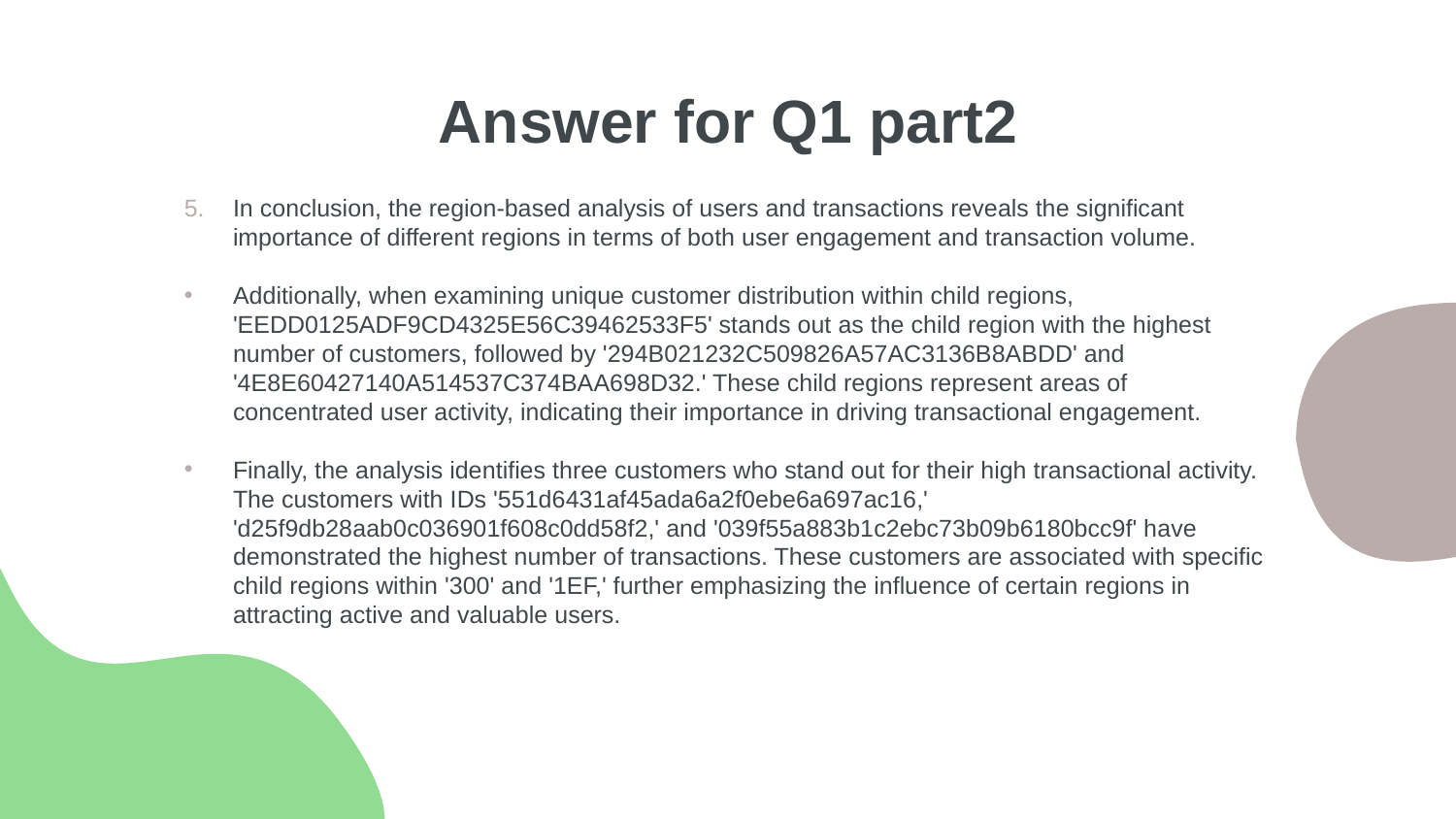

# Answer for Q1 part2
In conclusion, the region-based analysis of users and transactions reveals the significant importance of different regions in terms of both user engagement and transaction volume.

Additionally, when examining unique customer distribution within child regions, 'EEDD0125ADF9CD4325E56C39462533F5' stands out as the child region with the highest number of customers, followed by '294B021232C509826A57AC3136B8ABDD' and '4E8E60427140A514537C374BAA698D32.' These child regions represent areas of concentrated user activity, indicating their importance in driving transactional engagement.

Finally, the analysis identifies three customers who stand out for their high transactional activity. The customers with IDs '551d6431af45ada6a2f0ebe6a697ac16,' 'd25f9db28aab0c036901f608c0dd58f2,' and '039f55a883b1c2ebc73b09b6180bcc9f' have demonstrated the highest number of transactions. These customers are associated with specific child regions within '300' and '1EF,' further emphasizing the influence of certain regions in attracting active and valuable users.